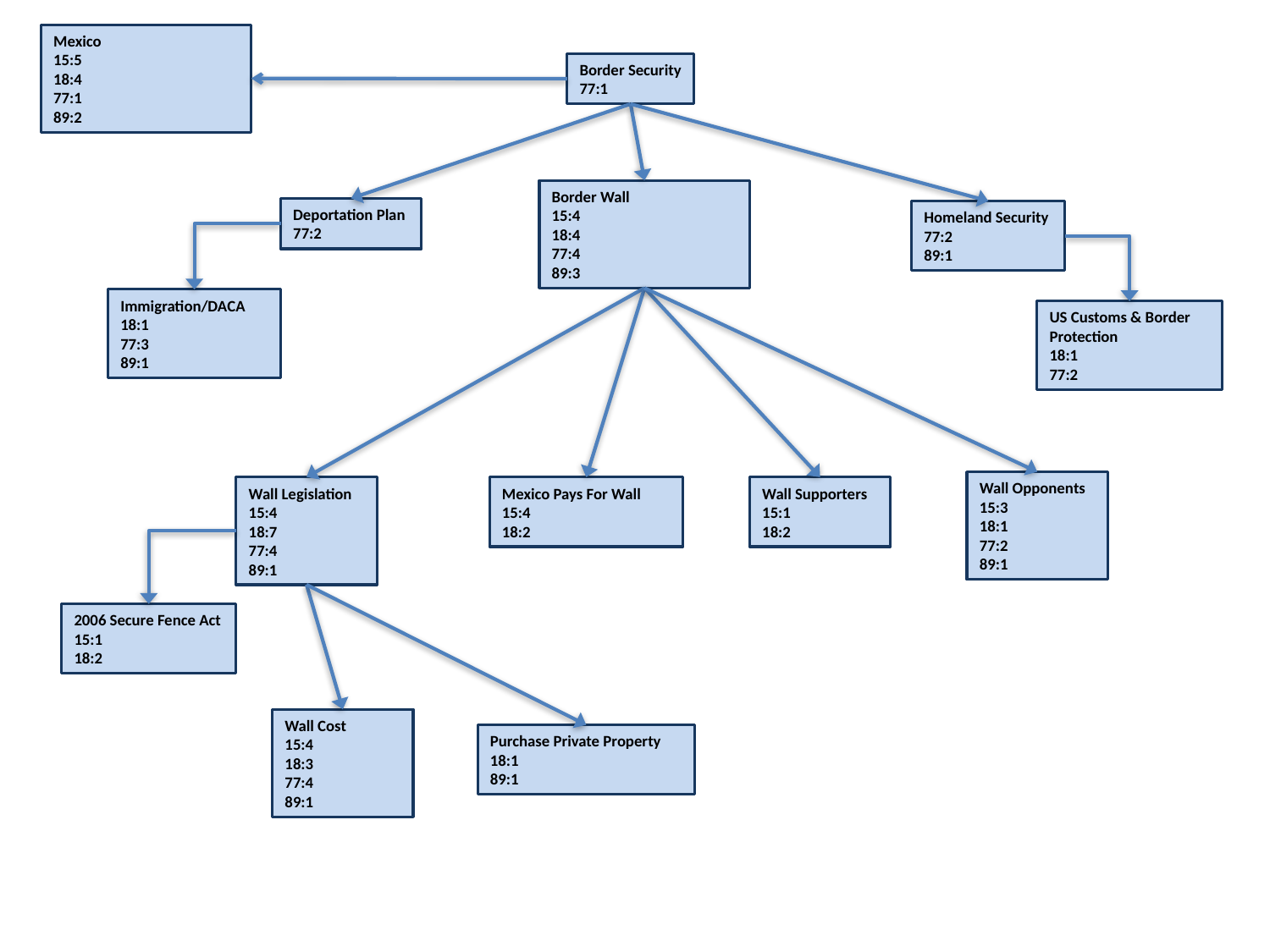

Mexico
15:5
18:4
77:1
89:2
Border Security
77:1
Border Wall
15:4
18:4
77:4
89:3
Deportation Plan
77:2
Homeland Security
77:2
89:1
Immigration/DACA
18:1
77:3
89:1
US Customs & Border Protection
18:1
77:2
Wall Opponents
15:3
18:1
77:2
89:1
Wall Legislation
15:4
18:7
77:4
89:1
Mexico Pays For Wall
15:4
18:2
Wall Supporters
15:1
18:2
2006 Secure Fence Act
15:1
18:2
Wall Cost
15:4
18:3
77:4
89:1
Purchase Private Property
18:1
89:1